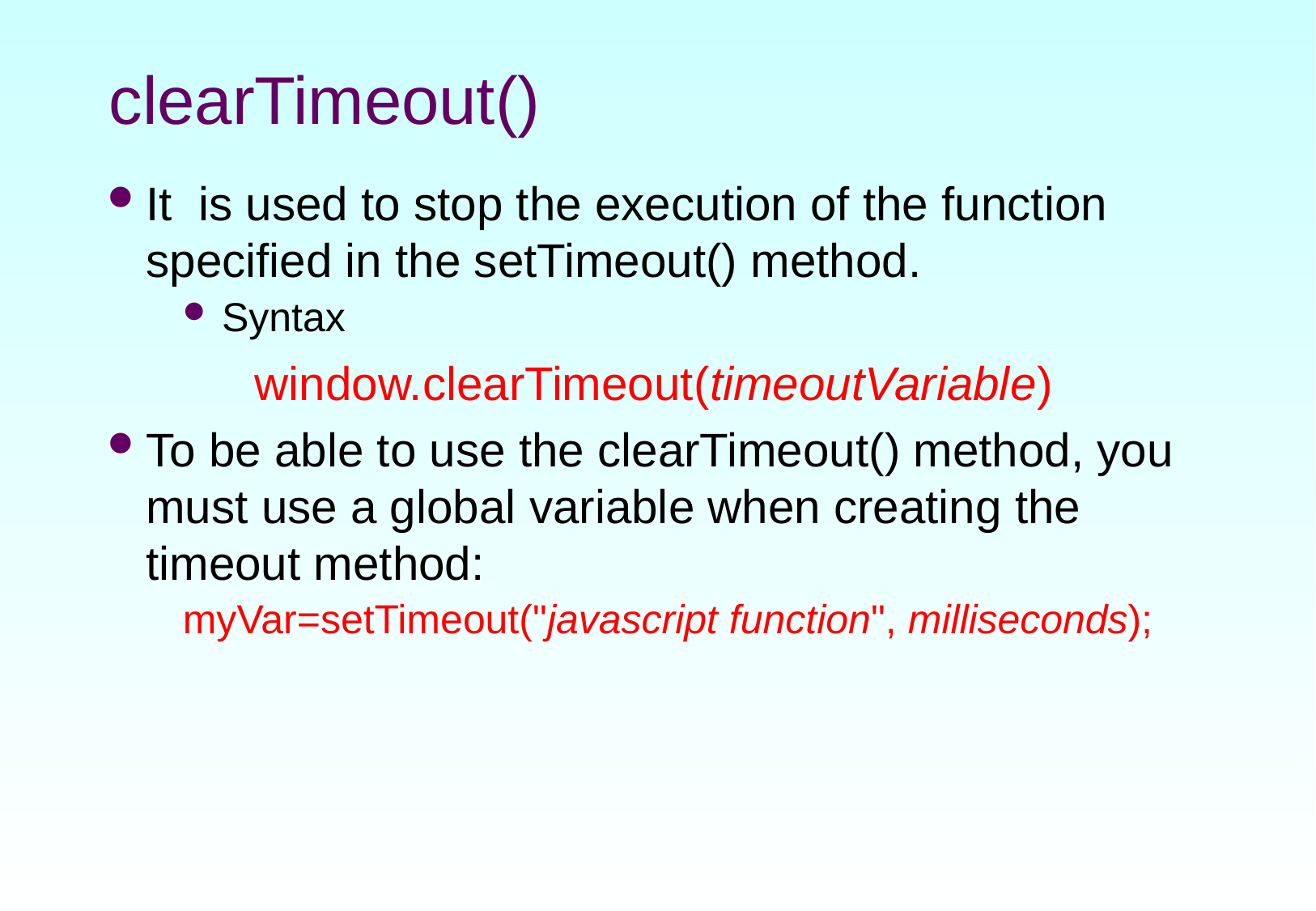

# clearTimeout()
It  is used to stop the execution of the function specified in the setTimeout() method.
Syntax
window.clearTimeout(timeoutVariable)
To be able to use the clearTimeout() method, you must use a global variable when creating the timeout method:
myVar=setTimeout("javascript function", milliseconds);